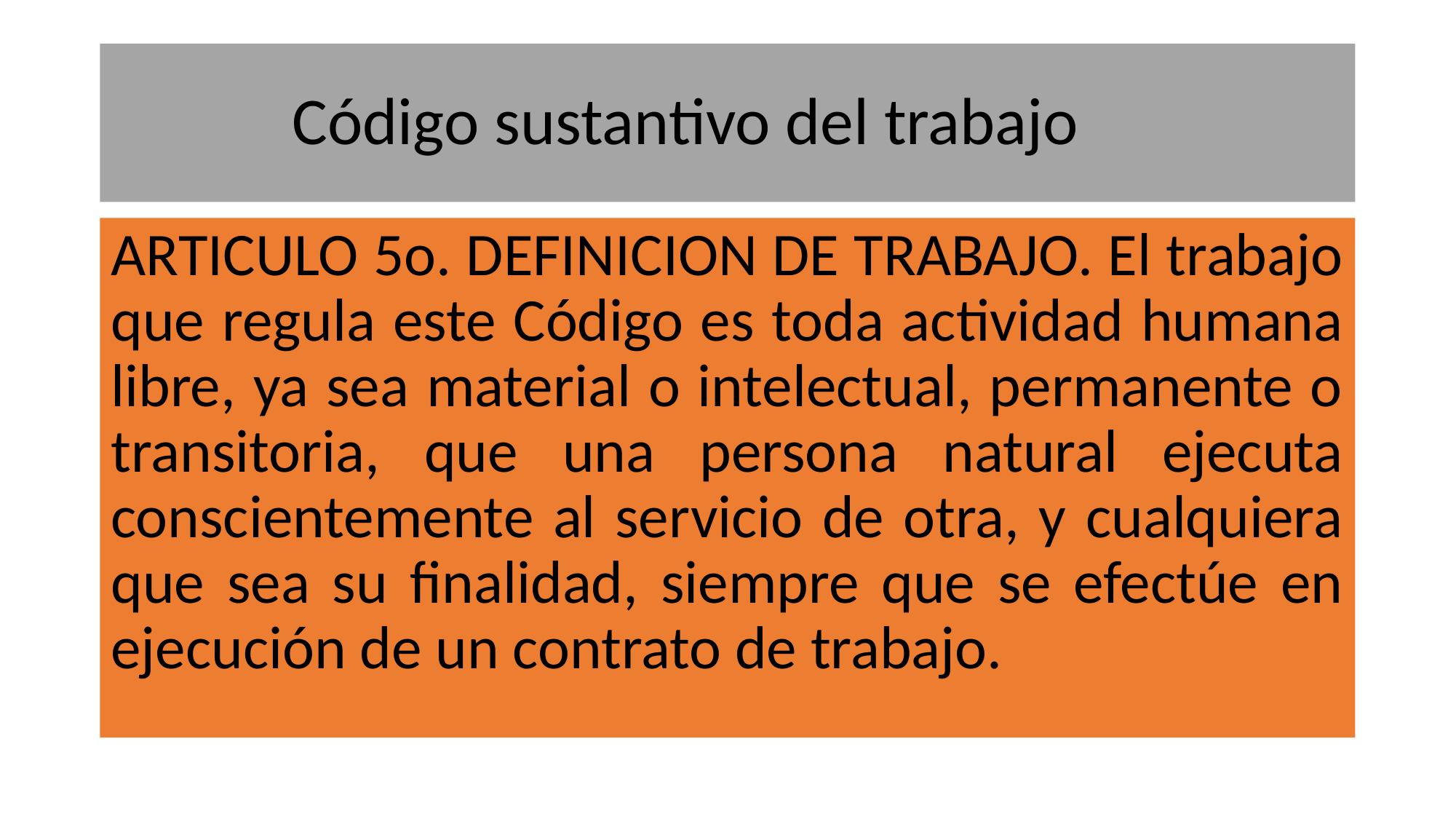

# Código sustantivo del trabajo
ARTICULO 5o. DEFINICION DE TRABAJO. El trabajo que regula este Código es toda actividad humana libre, ya sea material o intelectual, permanente o transitoria, que una persona natural ejecuta conscientemente al servicio de otra, y cualquiera que sea su finalidad, siempre que se efectúe en ejecución de un contrato de trabajo.